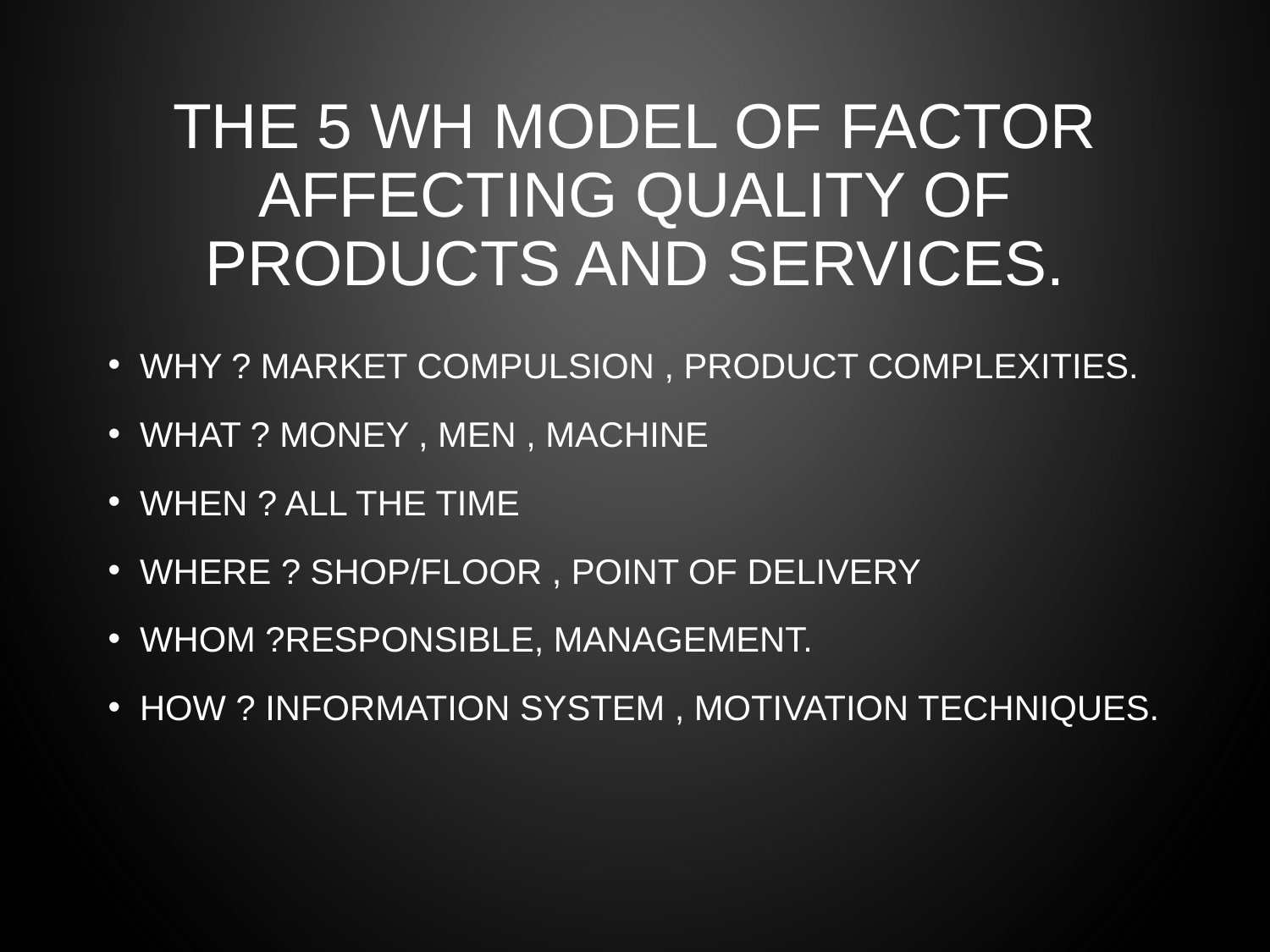

# The 5 WH model of Factor affecting quality of products and services.
Why ? Market compulsion , product complexities.
What ? Money , Men , Machine
When ? All the time
Where ? Shop/floor , point of delivery
Whom ?Responsible, management.
How ? Information system , motivation techniques.